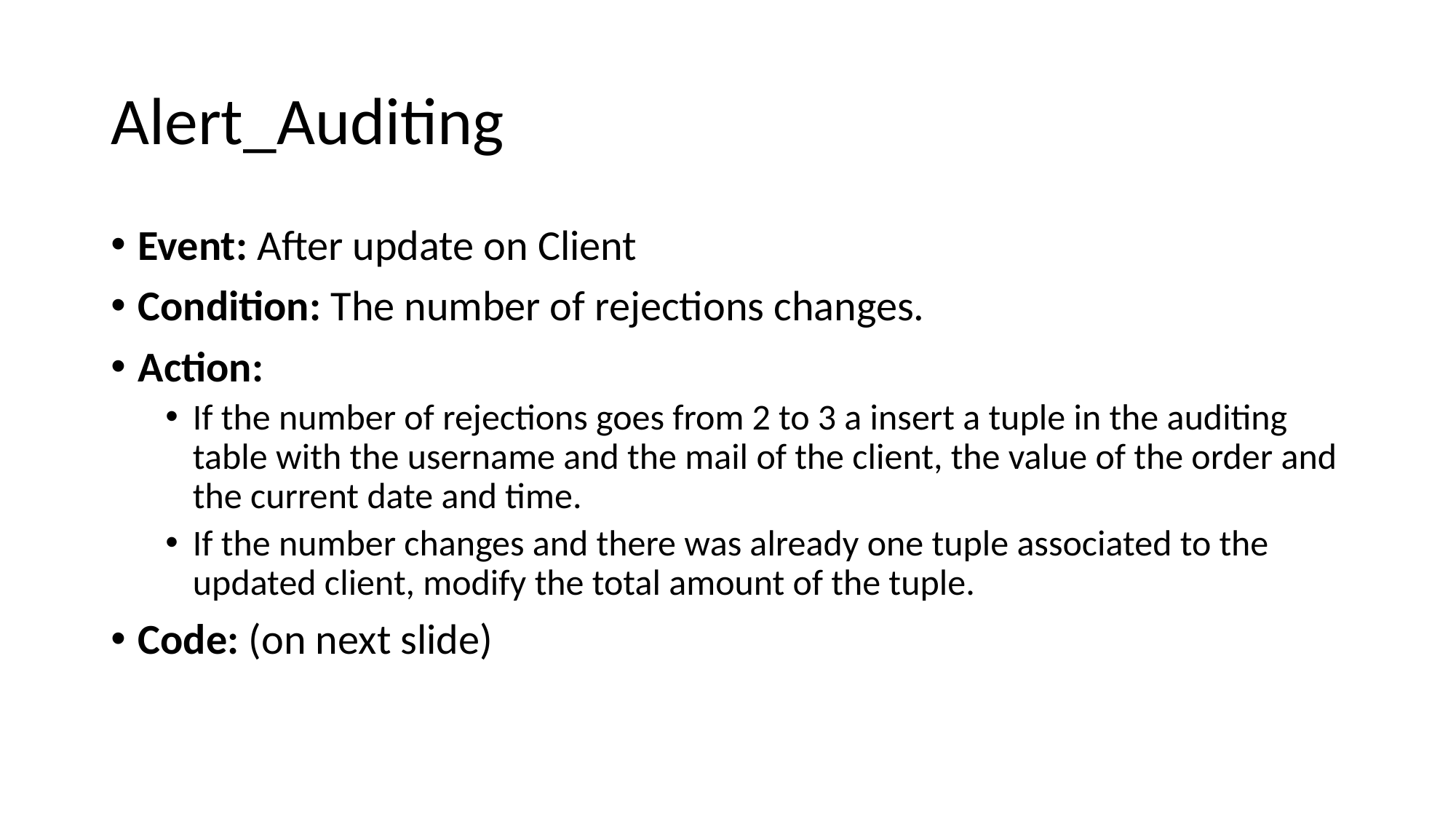

# Alert_Auditing
Event: After update on Client
Condition: The number of rejections changes.
Action:
If the number of rejections goes from 2 to 3 a insert a tuple in the auditing table with the username and the mail of the client, the value of the order and the current date and time.
If the number changes and there was already one tuple associated to the updated client, modify the total amount of the tuple.
Code: (on next slide)